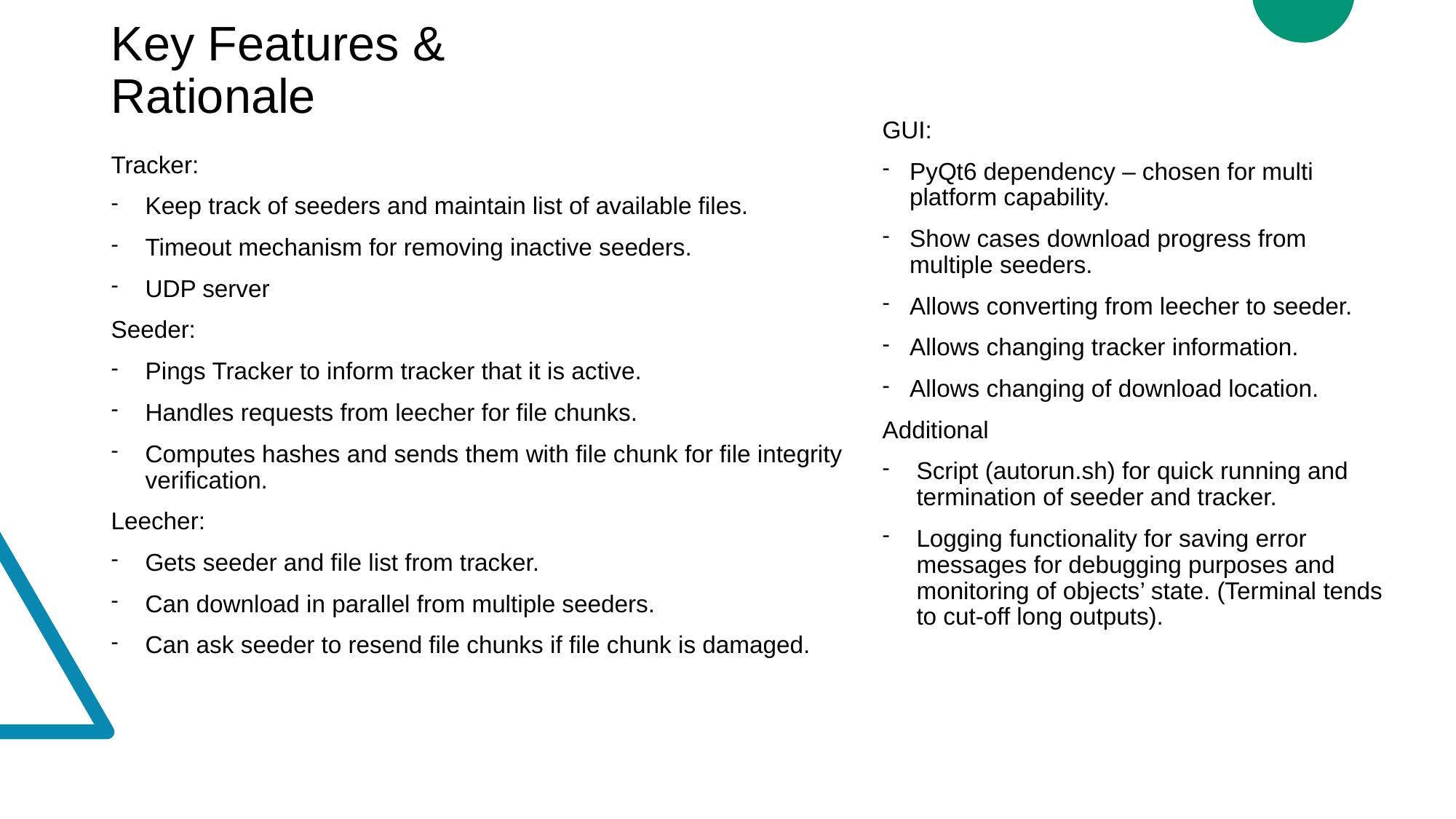

# Key Features & Rationale
GUI:
PyQt6 dependency – chosen for multi platform capability.
Show cases download progress from multiple seeders.
Allows converting from leecher to seeder.
Allows changing tracker information.
Allows changing of download location.
Additional
Script (autorun.sh) for quick running and termination of seeder and tracker.
Logging functionality for saving error messages for debugging purposes and monitoring of objects’ state. (Terminal tends to cut-off long outputs).

Tracker:
Keep track of seeders and maintain list of available files.
Timeout mechanism for removing inactive seeders.
UDP server
Seeder:
Pings Tracker to inform tracker that it is active.
Handles requests from leecher for file chunks.
Computes hashes and sends them with file chunk for file integrity verification.
Leecher:
Gets seeder and file list from tracker.
Can download in parallel from multiple seeders.
Can ask seeder to resend file chunks if file chunk is damaged.